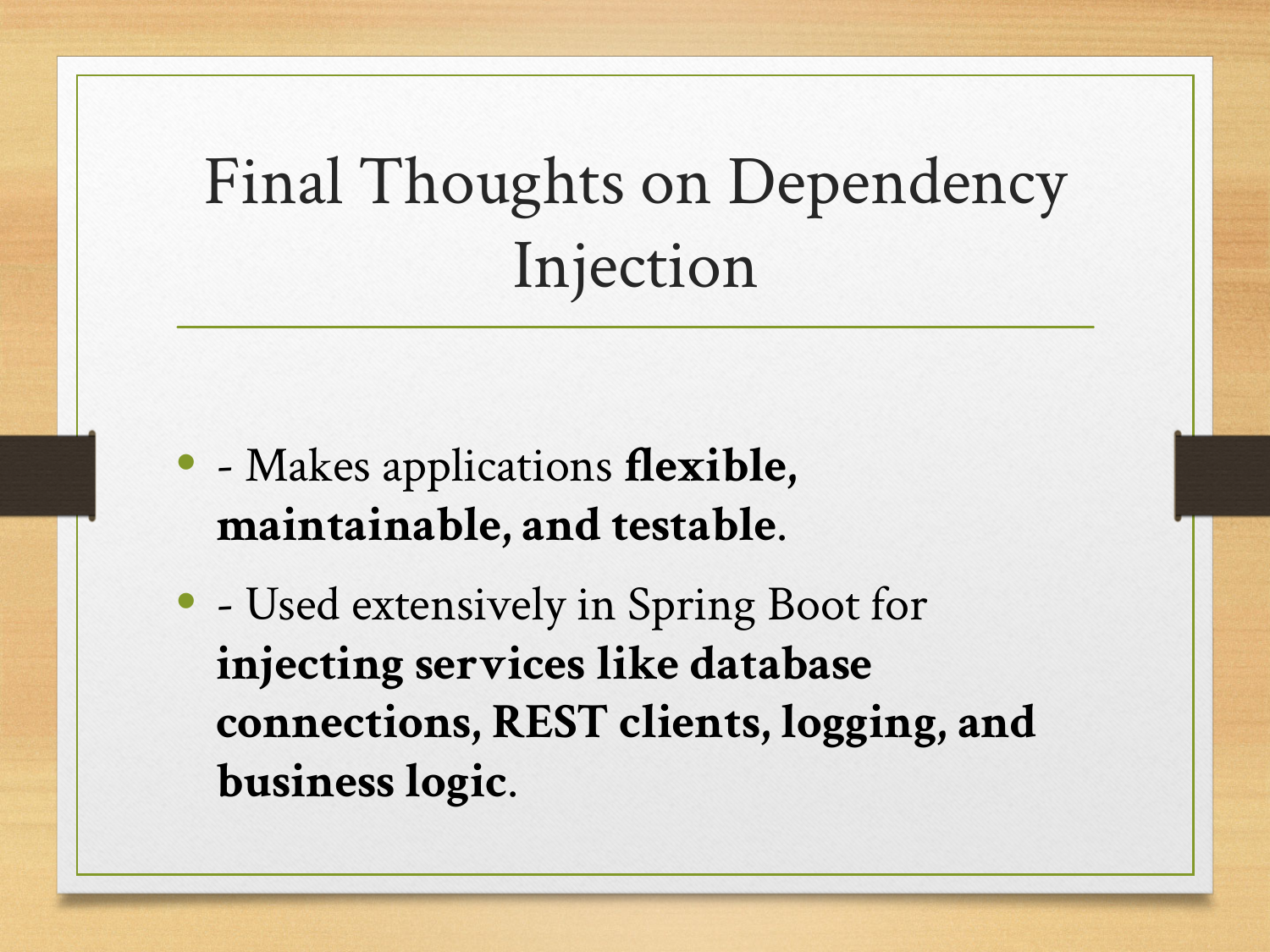

# Final Thoughts on Dependency Injection

- Makes applications flexible, maintainable, and testable.
- Used extensively in Spring Boot for injecting services like database connections, REST clients, logging, and business logic.